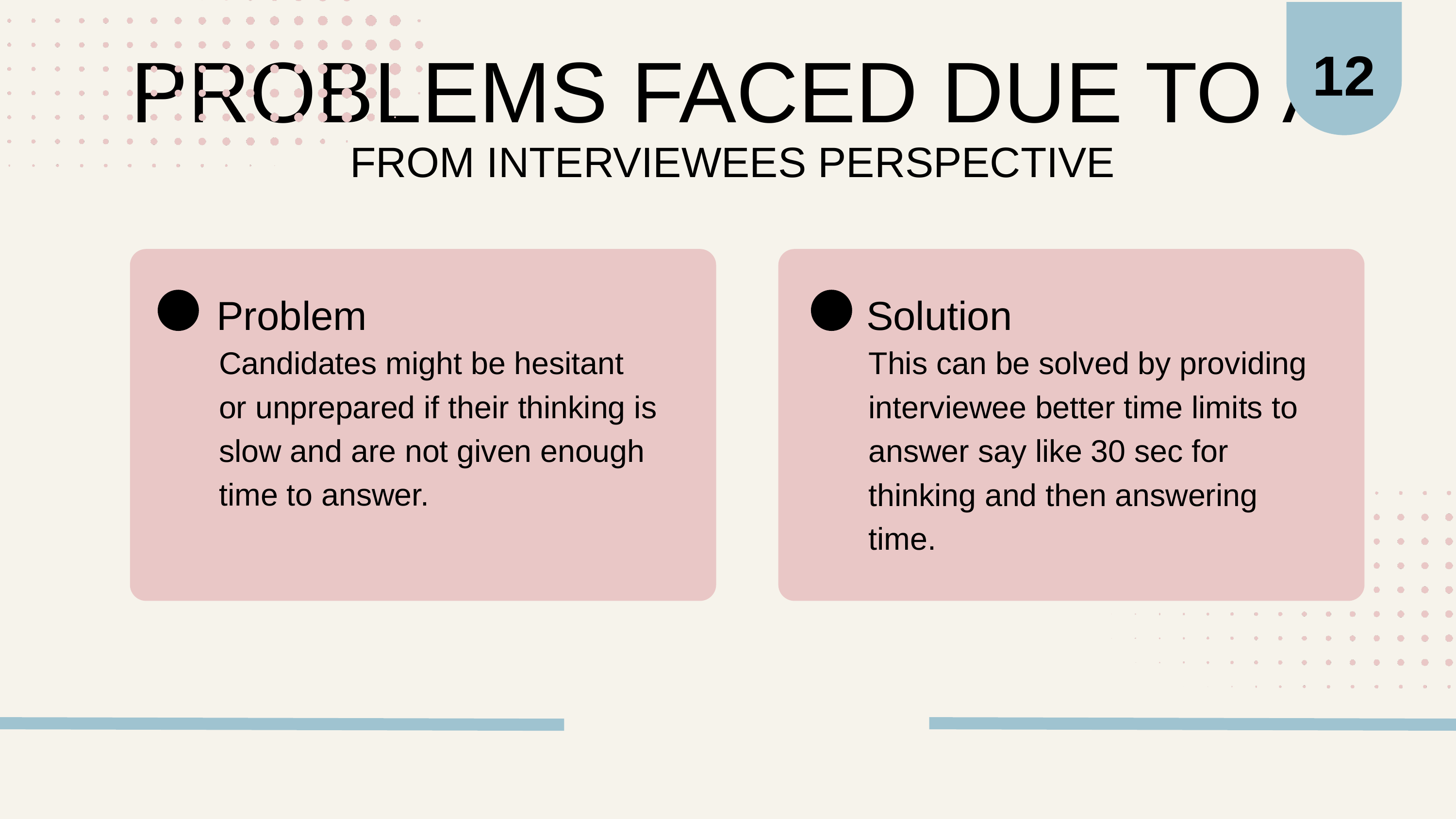

PROBLEMS FACED DUE TO AI
12
FROM INTERVIEWEES PERSPECTIVE

Problem
Solution

Candidates might be hesitant or unprepared if their thinking is slow and are not given enough time to answer.
This can be solved by providing interviewee better time limits to answer say like 30 sec for thinking and then answering time.